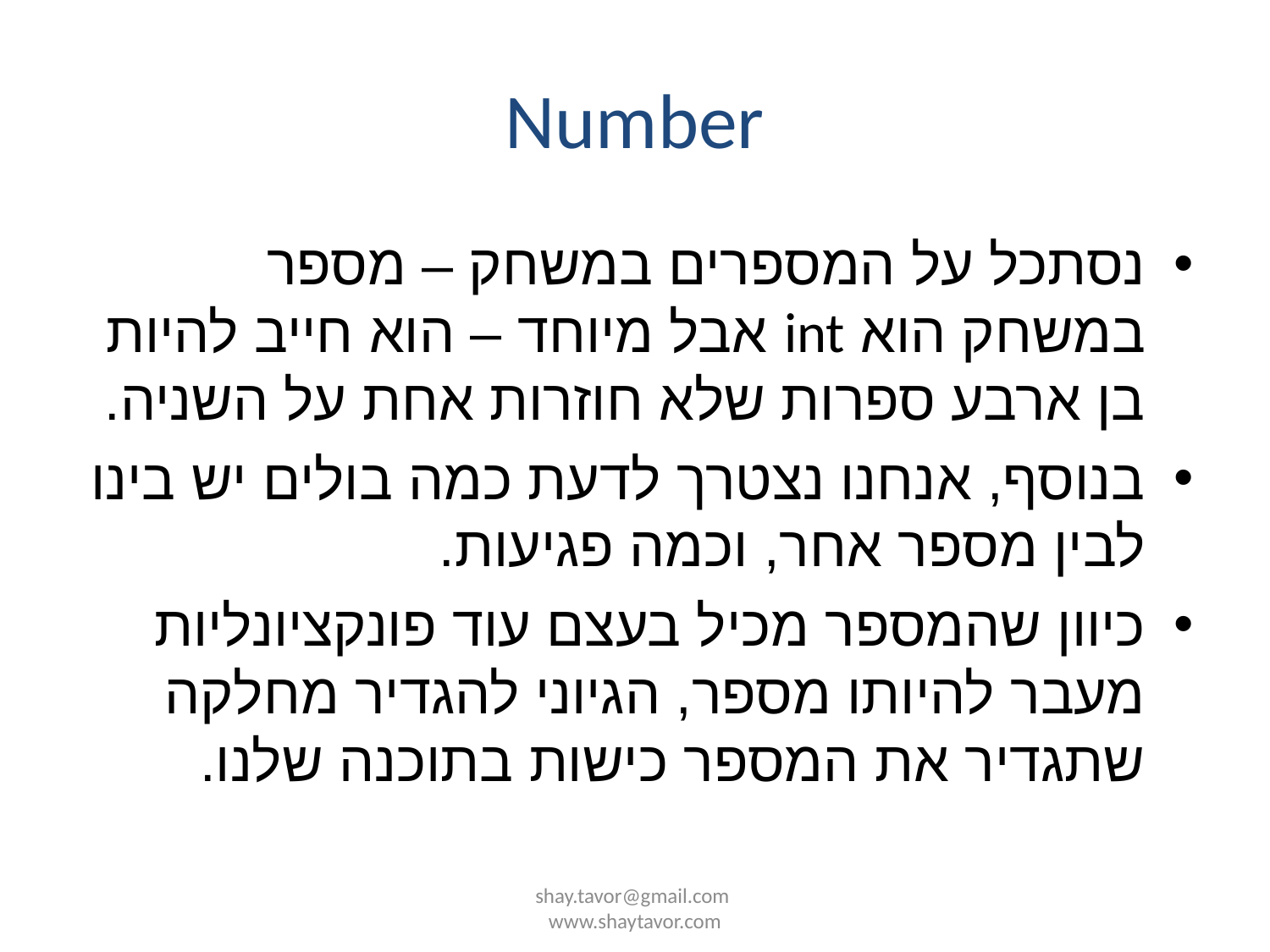

# Number
נסתכל על המספרים במשחק – מספר במשחק הוא int אבל מיוחד – הוא חייב להיות בן ארבע ספרות שלא חוזרות אחת על השניה.
בנוסף, אנחנו נצטרך לדעת כמה בולים יש בינו לבין מספר אחר, וכמה פגיעות.
כיוון שהמספר מכיל בעצם עוד פונקציונליות מעבר להיותו מספר, הגיוני להגדיר מחלקה שתגדיר את המספר כישות בתוכנה שלנו.
shay.tavor@gmail.com  www.shaytavor.com